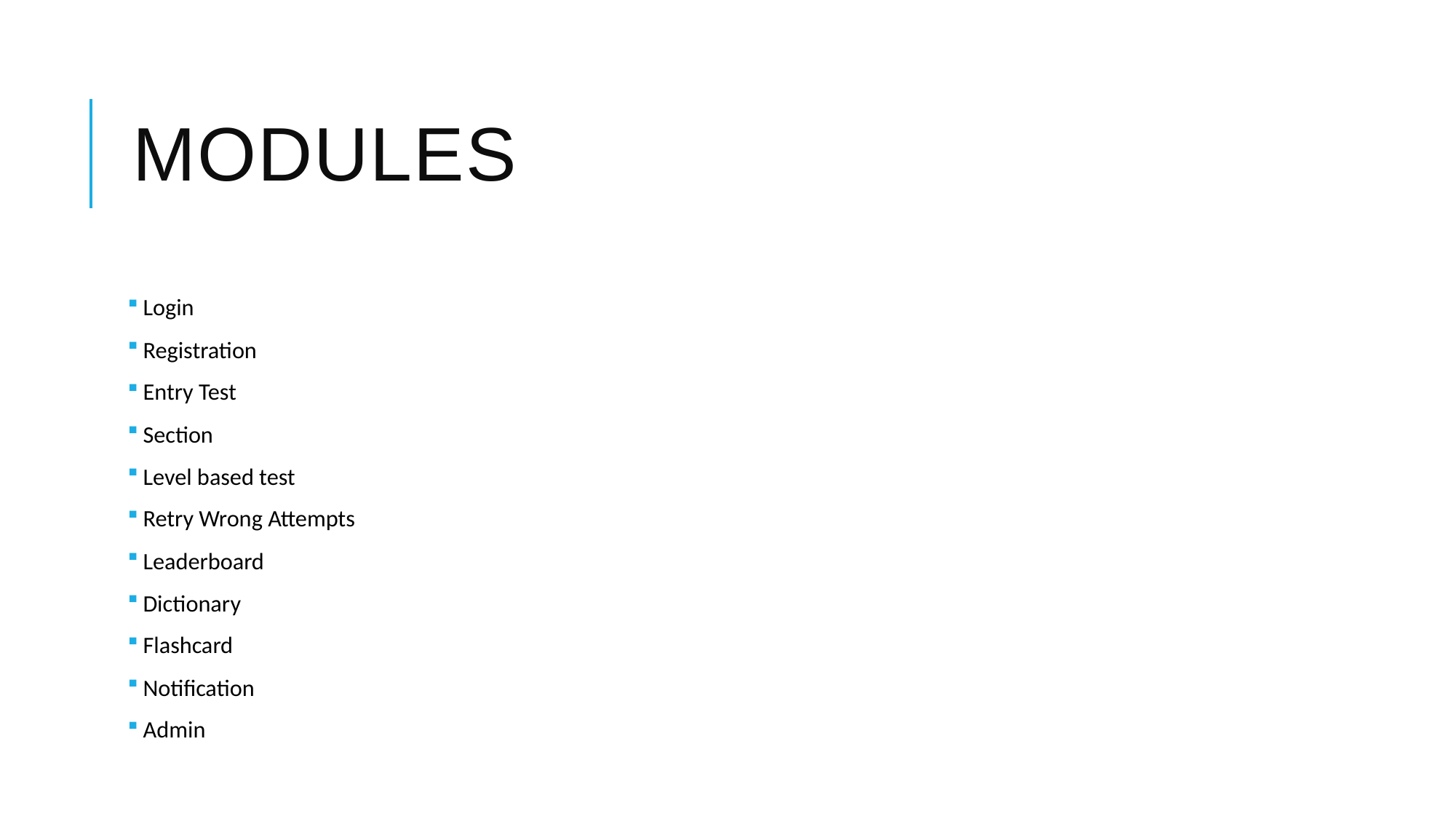

# Modules
 Login
 Registration
 Entry Test
 Section
 Level based test
 Retry Wrong Attempts
 Leaderboard
 Dictionary
 Flashcard
 Notification
 Admin